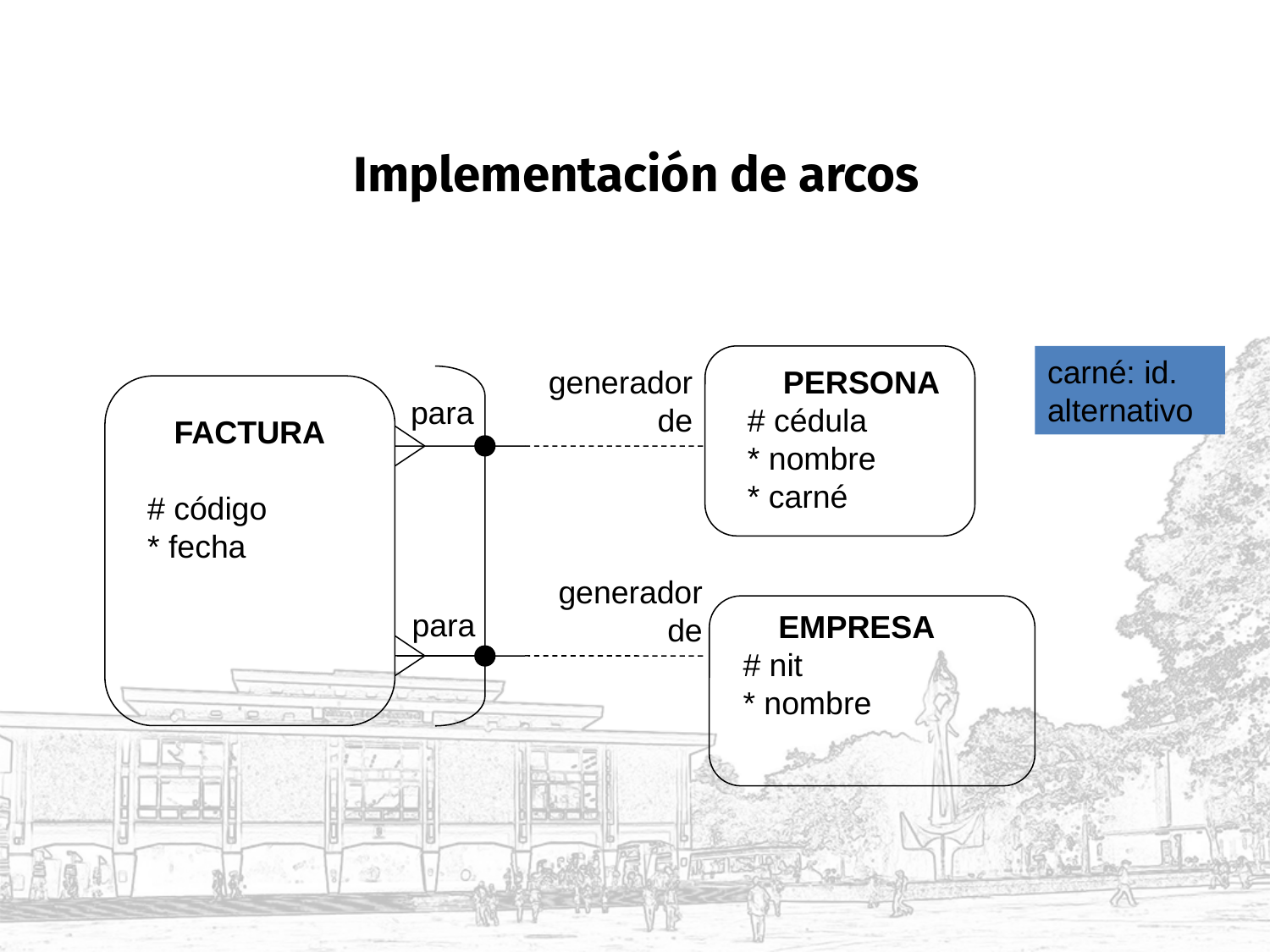

Implementación de arcos

carné: id. alternativo
generador de
    PERSONA
# cédula
* nombre
* carné

para
   FACTURA

# código
* fecha

generador de

para
    EMPRESA
# nit
* nombre